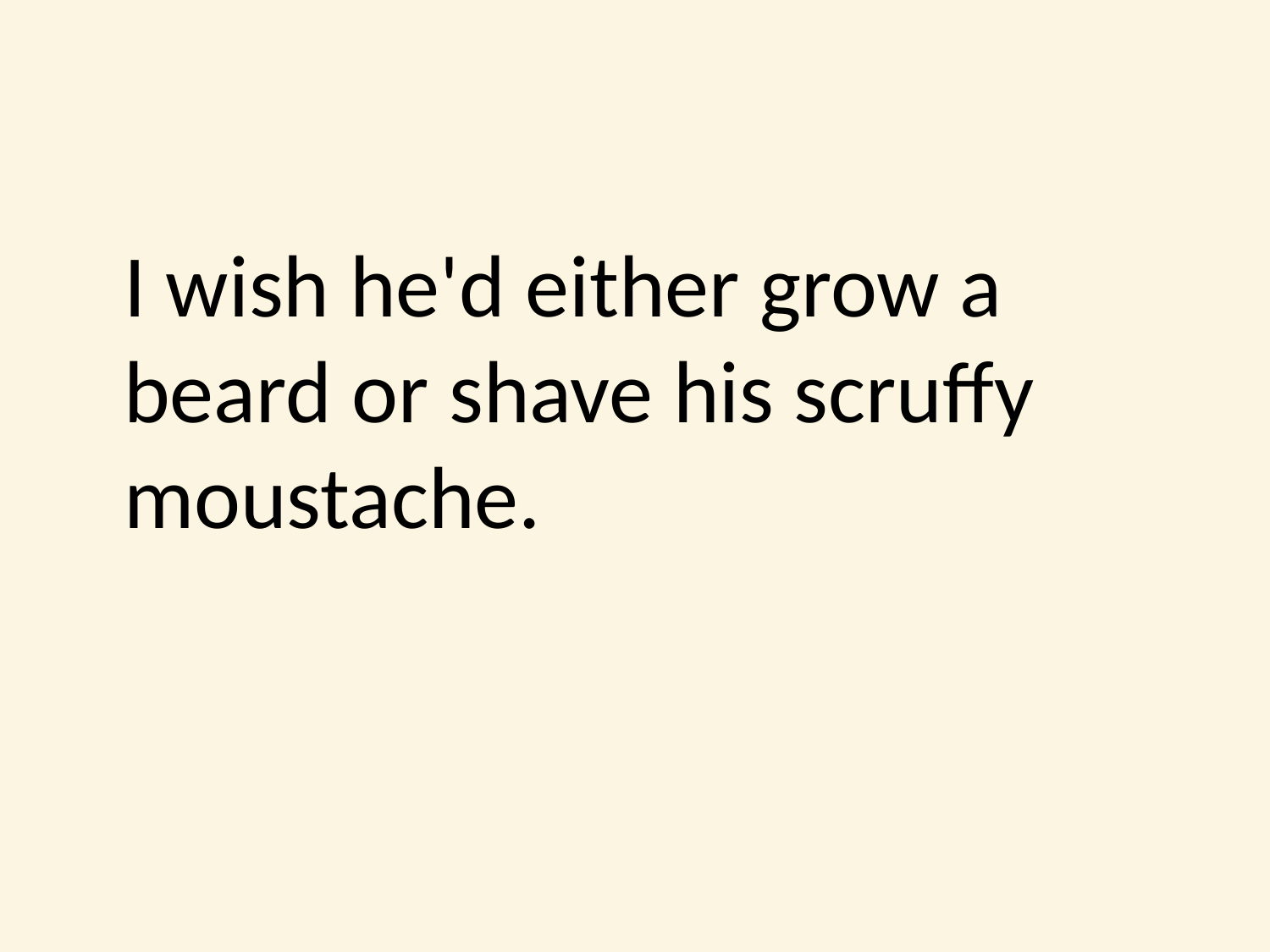

#
	I wish he'd either grow a beard or shave his scruffy moustache.